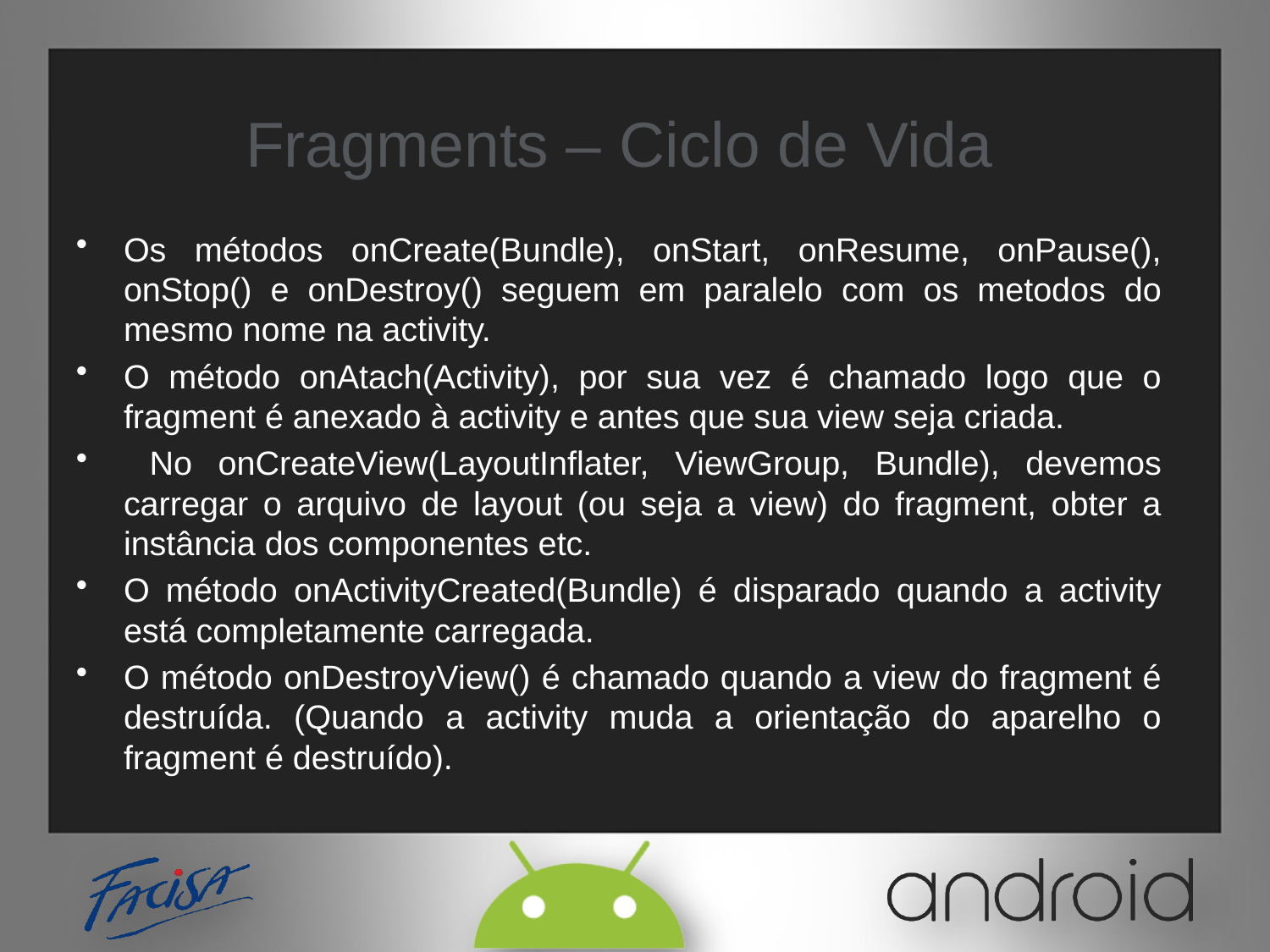

Fragments – Ciclo de Vida
Os métodos onCreate(Bundle), onStart, onResume, onPause(), onStop() e onDestroy() seguem em paralelo com os metodos do mesmo nome na activity.
O método onAtach(Activity), por sua vez é chamado logo que o fragment é anexado à activity e antes que sua view seja criada.
 No onCreateView(LayoutInflater, ViewGroup, Bundle), devemos carregar o arquivo de layout (ou seja a view) do fragment, obter a instância dos componentes etc.
O método onActivityCreated(Bundle) é disparado quando a activity está completamente carregada.
O método onDestroyView() é chamado quando a view do fragment é destruída. (Quando a activity muda a orientação do aparelho o fragment é destruído).